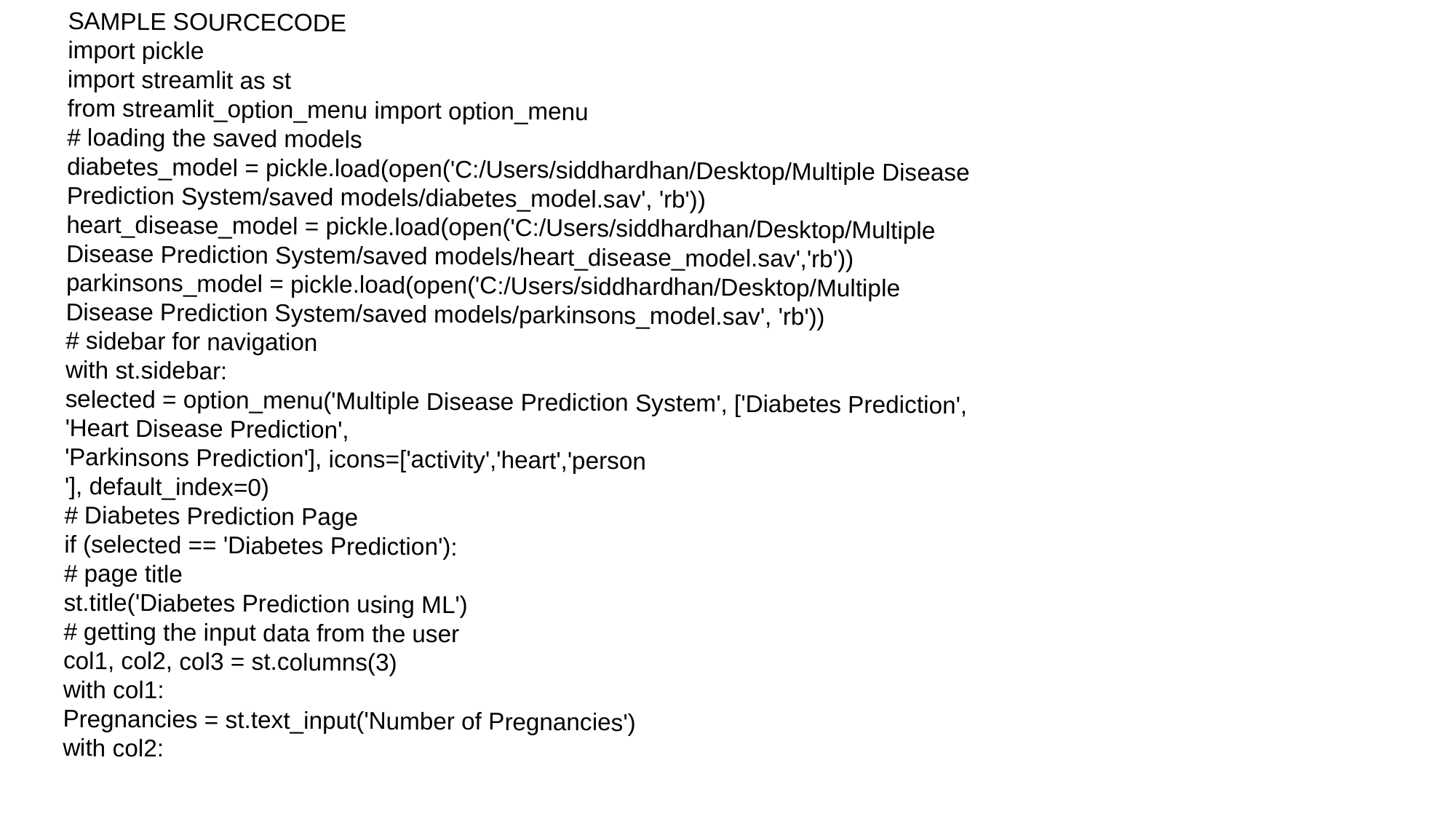

SAMPLE SOURCECODE
import pickle
import streamlit as st
from streamlit_option_menu import option_menu
# loading the saved models
diabetes_model = pickle.load(open('C:/Users/siddhardhan/Desktop/Multiple Disease
Prediction System/saved models/diabetes_model.sav', 'rb'))
heart_disease_model = pickle.load(open('C:/Users/siddhardhan/Desktop/Multiple
Disease Prediction System/saved models/heart_disease_model.sav','rb'))
parkinsons_model = pickle.load(open('C:/Users/siddhardhan/Desktop/Multiple
Disease Prediction System/saved models/parkinsons_model.sav', 'rb'))
# sidebar for navigation
with st.sidebar:
selected = option_menu('Multiple Disease Prediction System', ['Diabetes Prediction',
'Heart Disease Prediction',
'Parkinsons Prediction'], icons=['activity','heart','person
'], default_index=0)
# Diabetes Prediction Page
if (selected == 'Diabetes Prediction'):
# page title
st.title('Diabetes Prediction using ML')
# getting the input data from the user
col1, col2, col3 = st.columns(3)
with col1:
Pregnancies = st.text_input('Number of Pregnancies')
with col2: